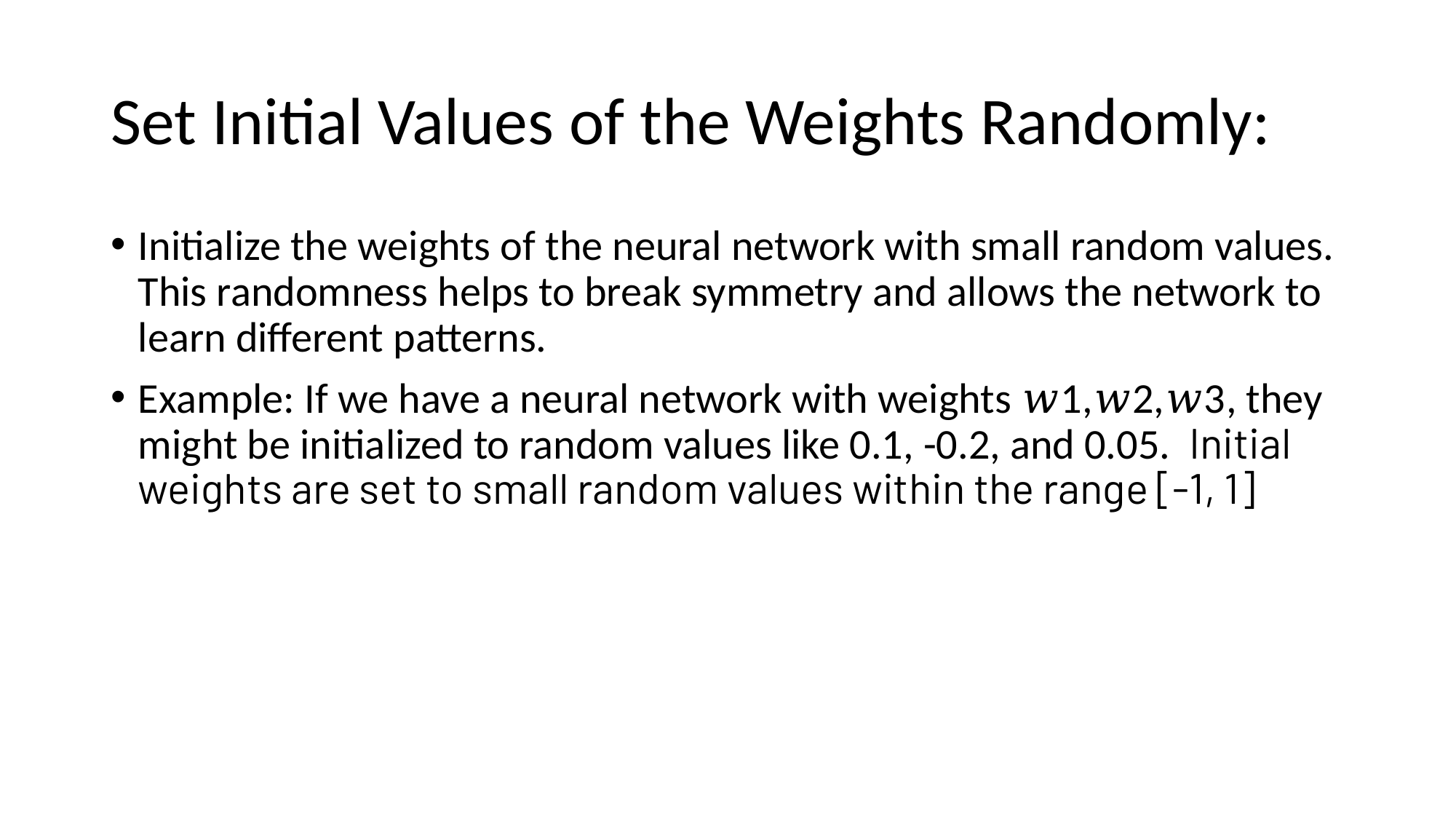

# Set Initial Values of the Weights Randomly:
Initialize the weights of the neural network with small random values. This randomness helps to break symmetry and allows the network to learn different patterns.
Example: If we have a neural network with weights 𝑤1,𝑤2,𝑤3​, they might be initialized to random values like 0.1, -0.2, and 0.05.  Initial weights are set to small random values within the range [-1, 1]